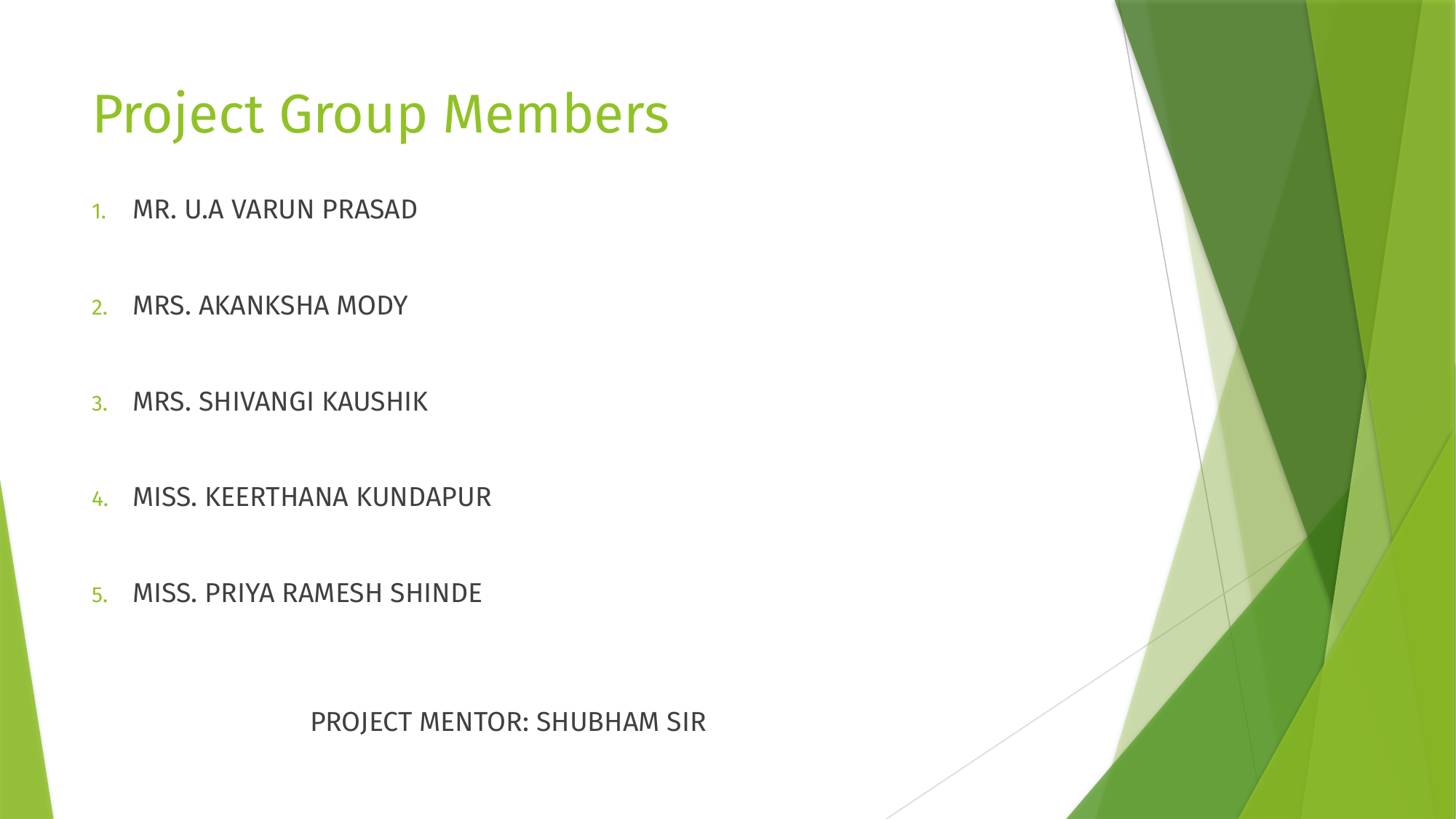

# Project Group Members
MR. U.A VARUN PRASAD

MRS. AKANKSHA MODY

MRS. SHIVANGI KAUSHIK

MISS. KEERTHANA KUNDAPUR

MISS. PRIYA RAMESH SHINDE

											PROJECT MENTOR: SHUBHAM SIR